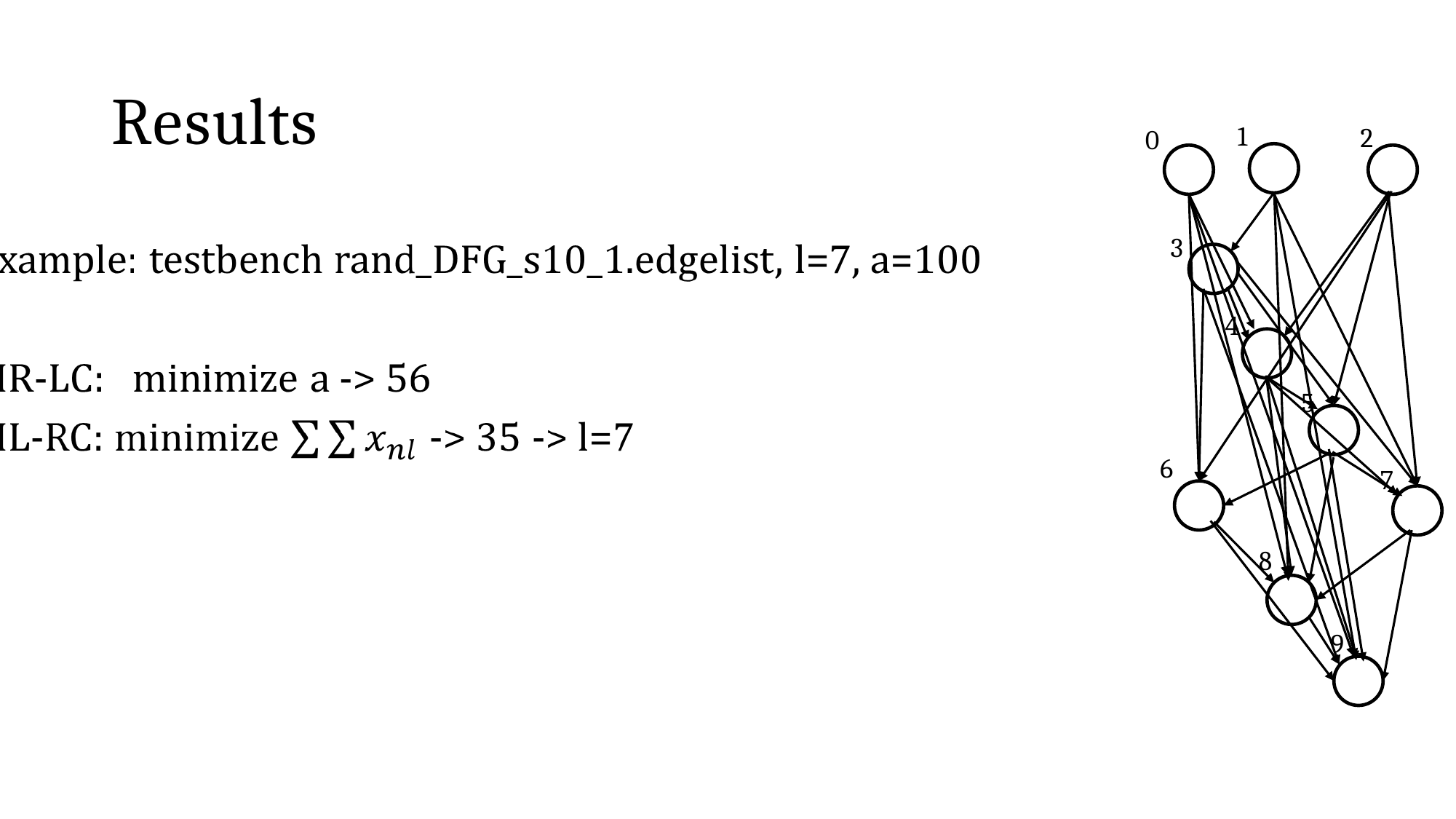

# Results
1
2
0

3

4

5

6
7

8

9